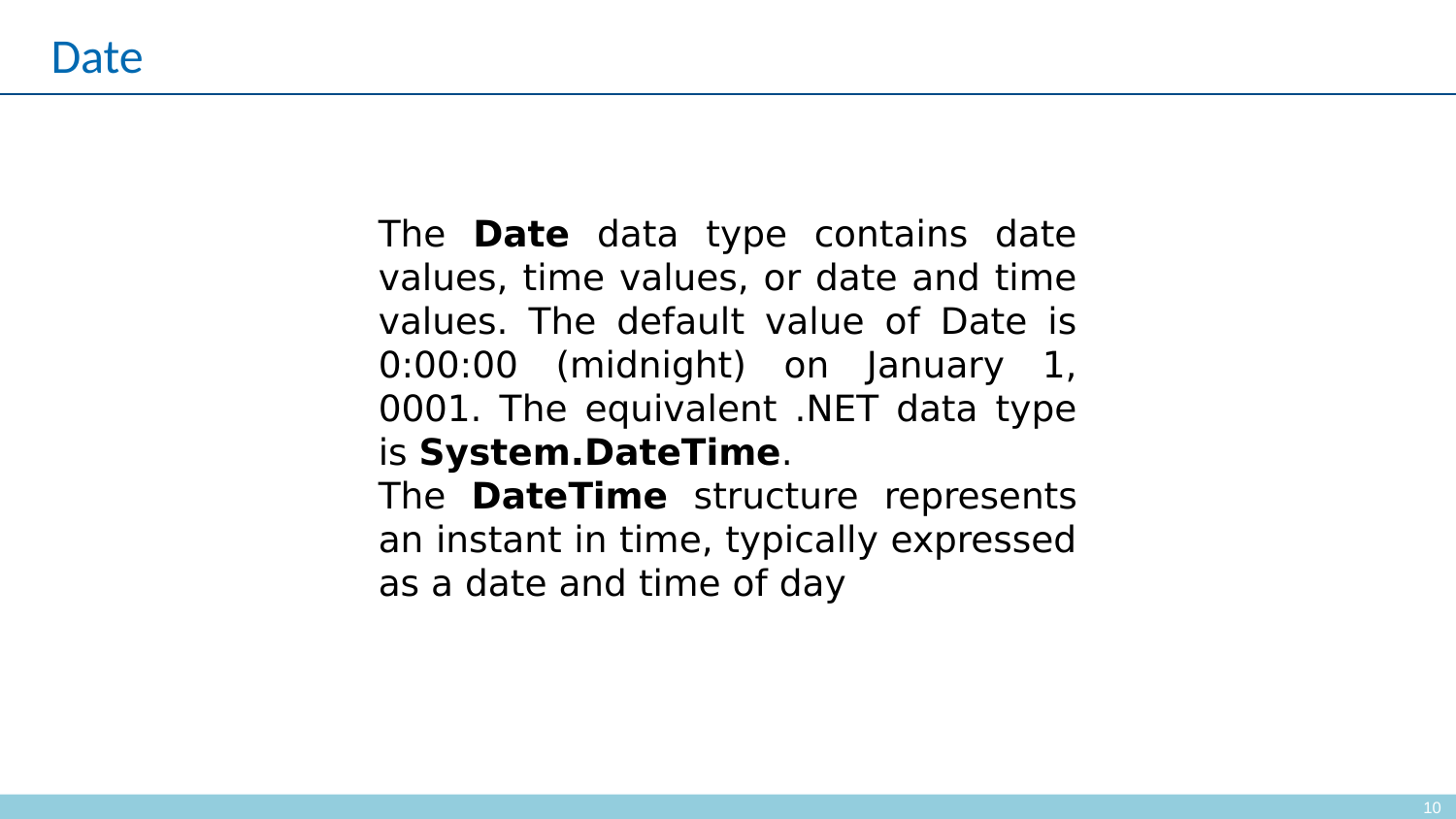

# Date

The Date data type contains date values, time values, or date and time values. The default value of Date is 0:00:00 (midnight) on January 1, 0001. The equivalent .NET data type is System.DateTime.
The DateTime structure represents an instant in time, typically expressed as a date and time of day